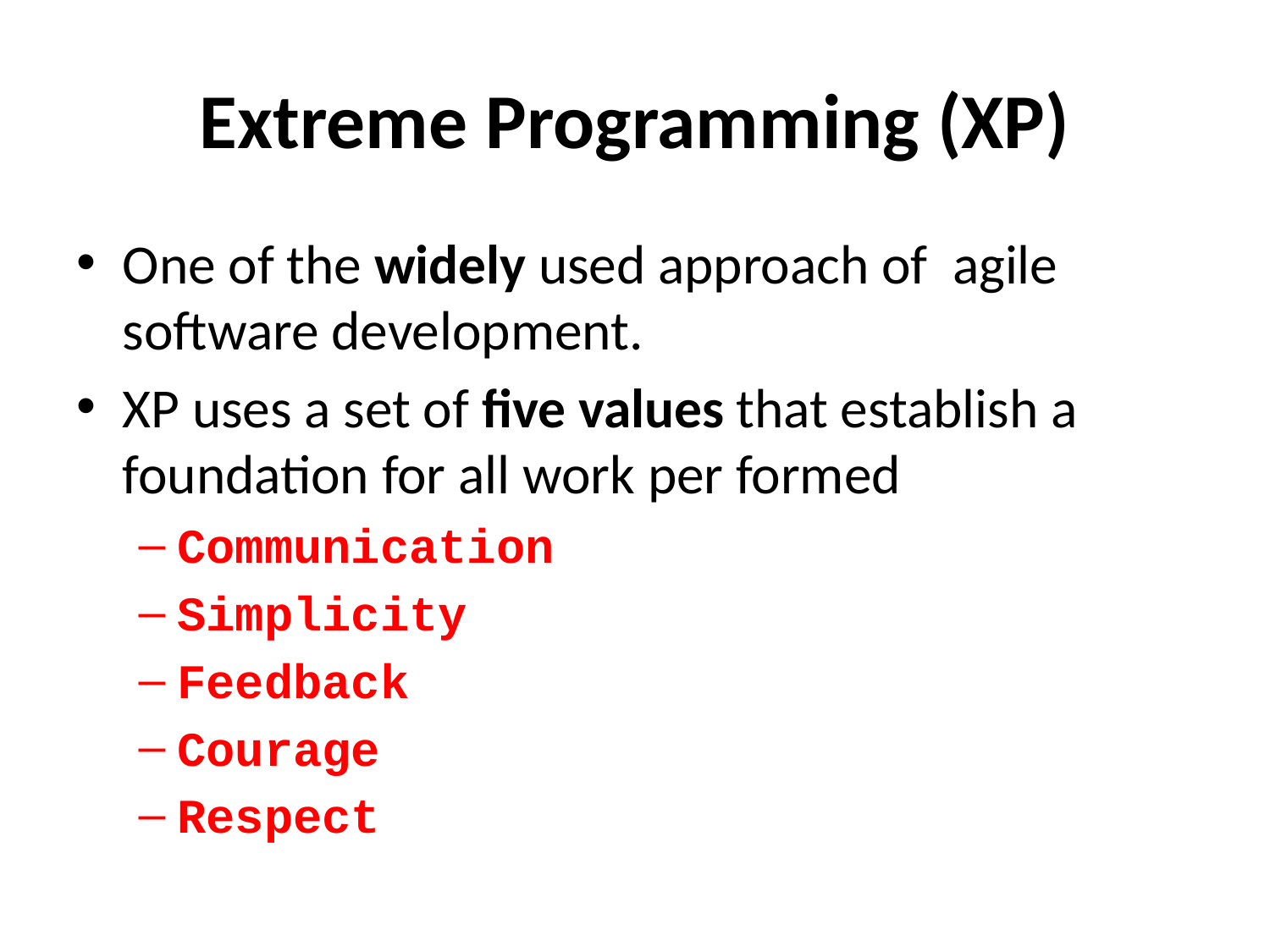

# Extreme Programming (XP)
One of the widely used approach of  agile software development.
XP uses a set of five values that establish a foundation for all work per formed
Communication
Simplicity
Feedback
Courage
Respect